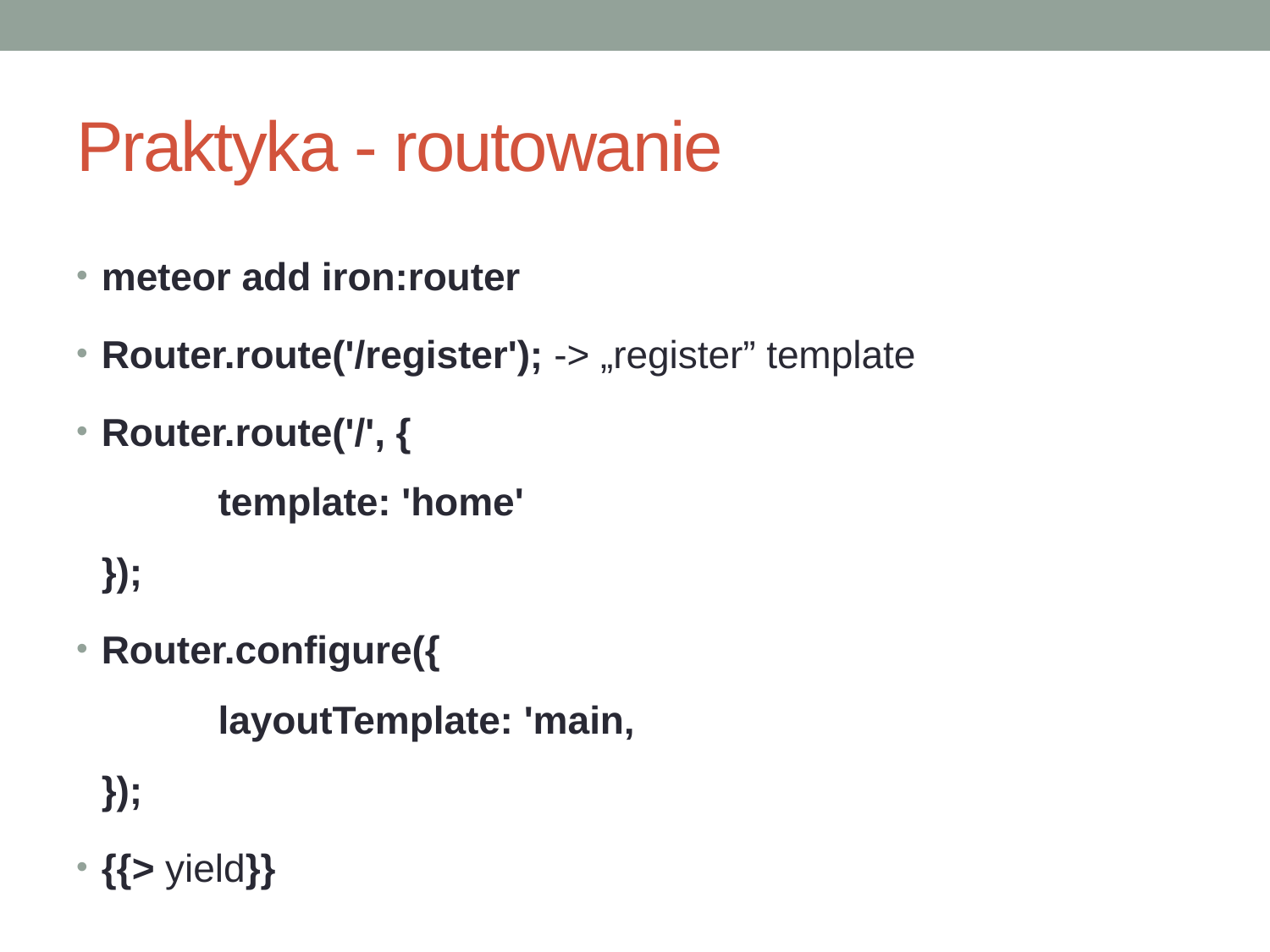

# Praktyka - routowanie
meteor add iron:router
Router.route('/register'); -> „register” template
Router.route('/', {
	template: 'home'
});
Router.configure({
	layoutTemplate: 'main‚
});
{{> yield}}